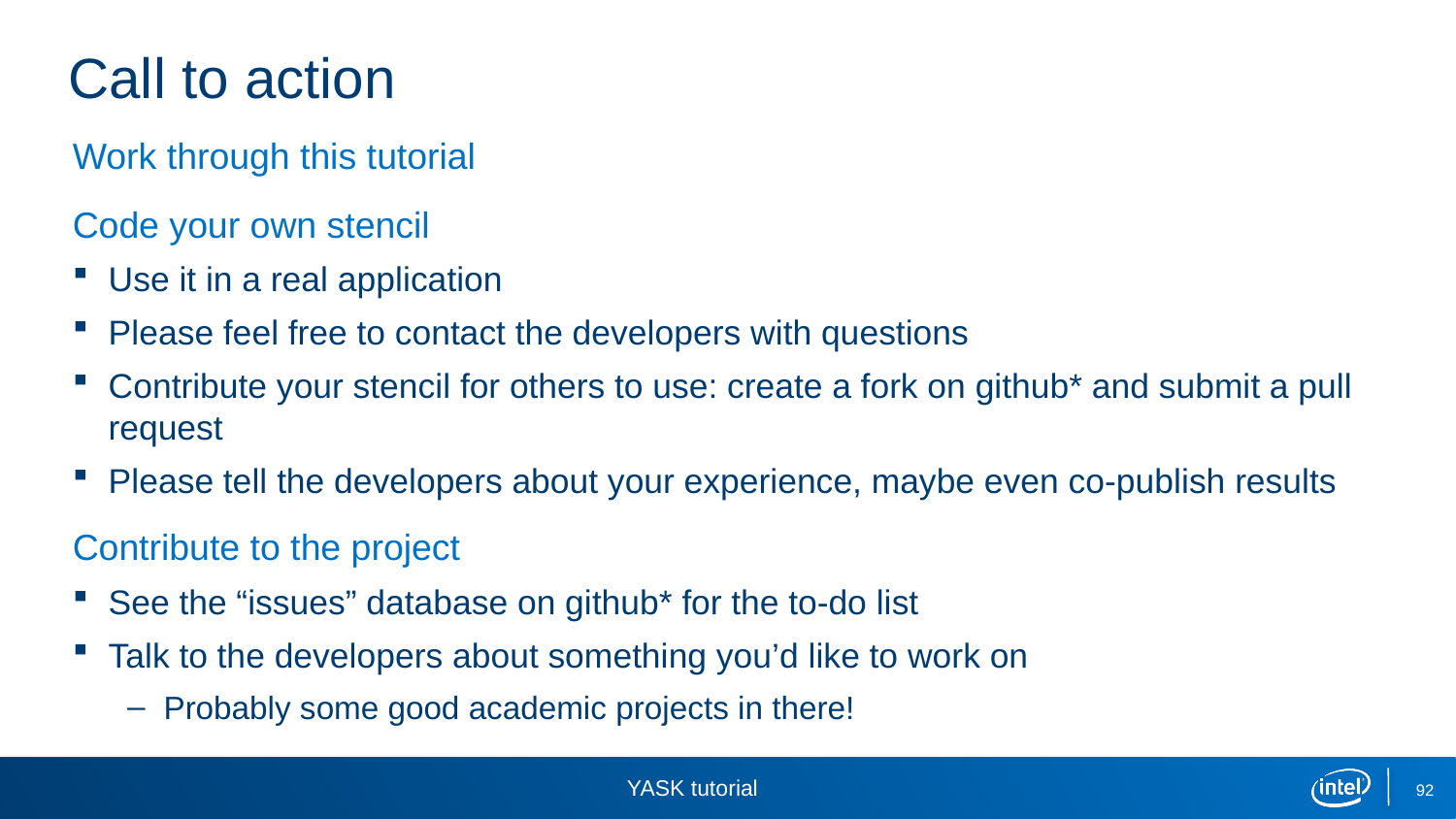

# Call to action
Work through this tutorial
Code your own stencil
Use it in a real application
Please feel free to contact the developers with questions
Contribute your stencil for others to use: create a fork on github* and submit a pull request
Please tell the developers about your experience, maybe even co-publish results
Contribute to the project
See the “issues” database on github* for the to-do list
Talk to the developers about something you’d like to work on
Probably some good academic projects in there!
YASK tutorial
92